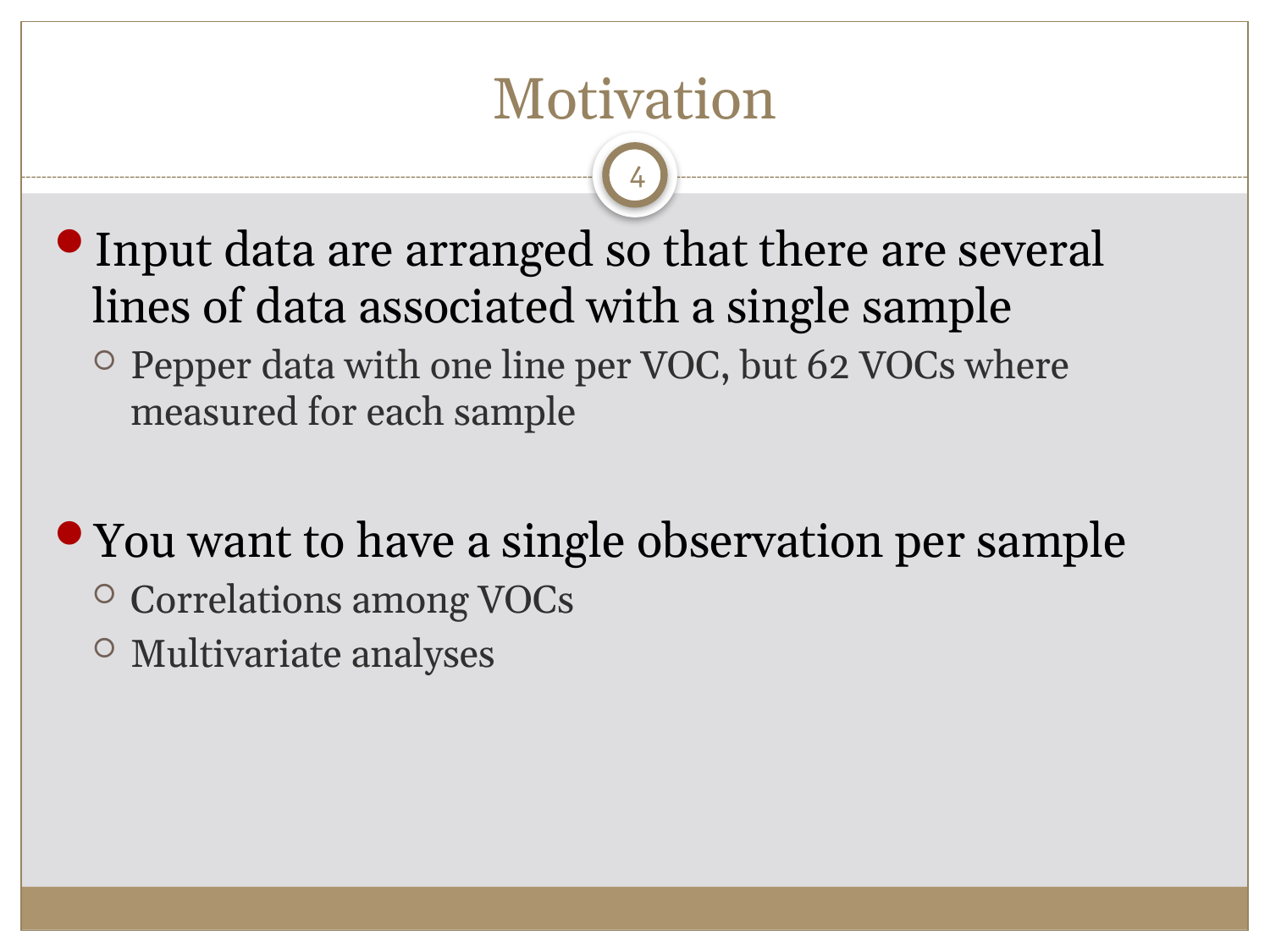

# Motivation
4
Input data are arranged so that there are several lines of data associated with a single sample
Pepper data with one line per VOC, but 62 VOCs where measured for each sample

You want to have a single observation per sample
Correlations among VOCs
Multivariate analyses